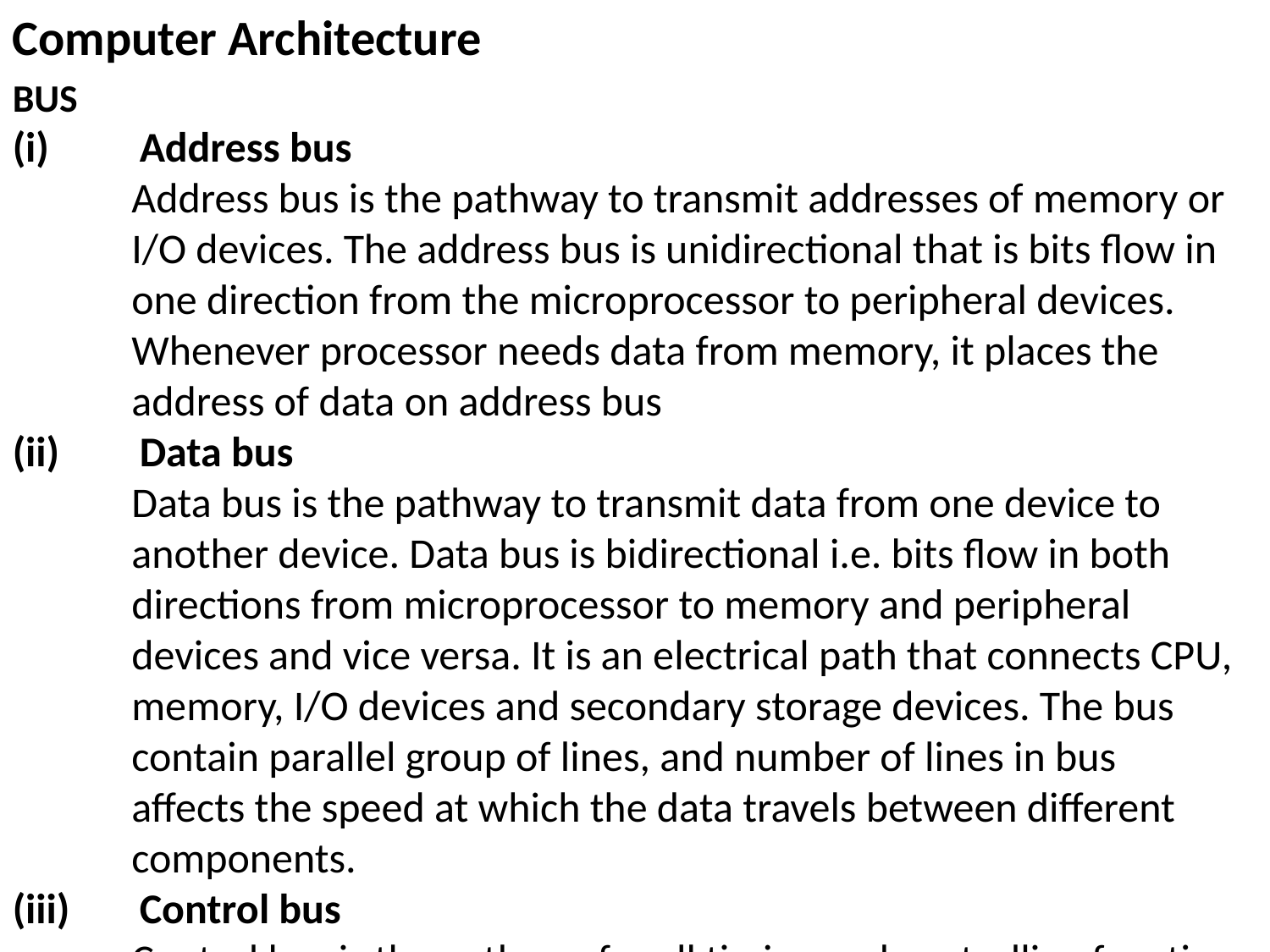

Computer Architecture
BUS
(i)	Address bus
	Address bus is the pathway to transmit addresses of memory or I/O devices. The address bus is unidirectional that is bits flow in one direction from the microprocessor to peripheral devices. Whenever processor needs data from memory, it places the address of data on address bus
(ii)	Data bus
	Data bus is the pathway to transmit data from one device to another device. Data bus is bidirectional i.e. bits flow in both directions from microprocessor to memory and peripheral devices and vice versa. It is an electrical path that connects CPU, memory, I/O devices and secondary storage devices. The bus contain parallel group of lines, and number of lines in bus affects the speed at which the data travels between different components.
(iii)	Control bus
	Control bus is the pathway for all timing and controlling function sent by the control unit to the other unit of the system. Control bus are used to identify a device type, with which microprocessor have to communicate.